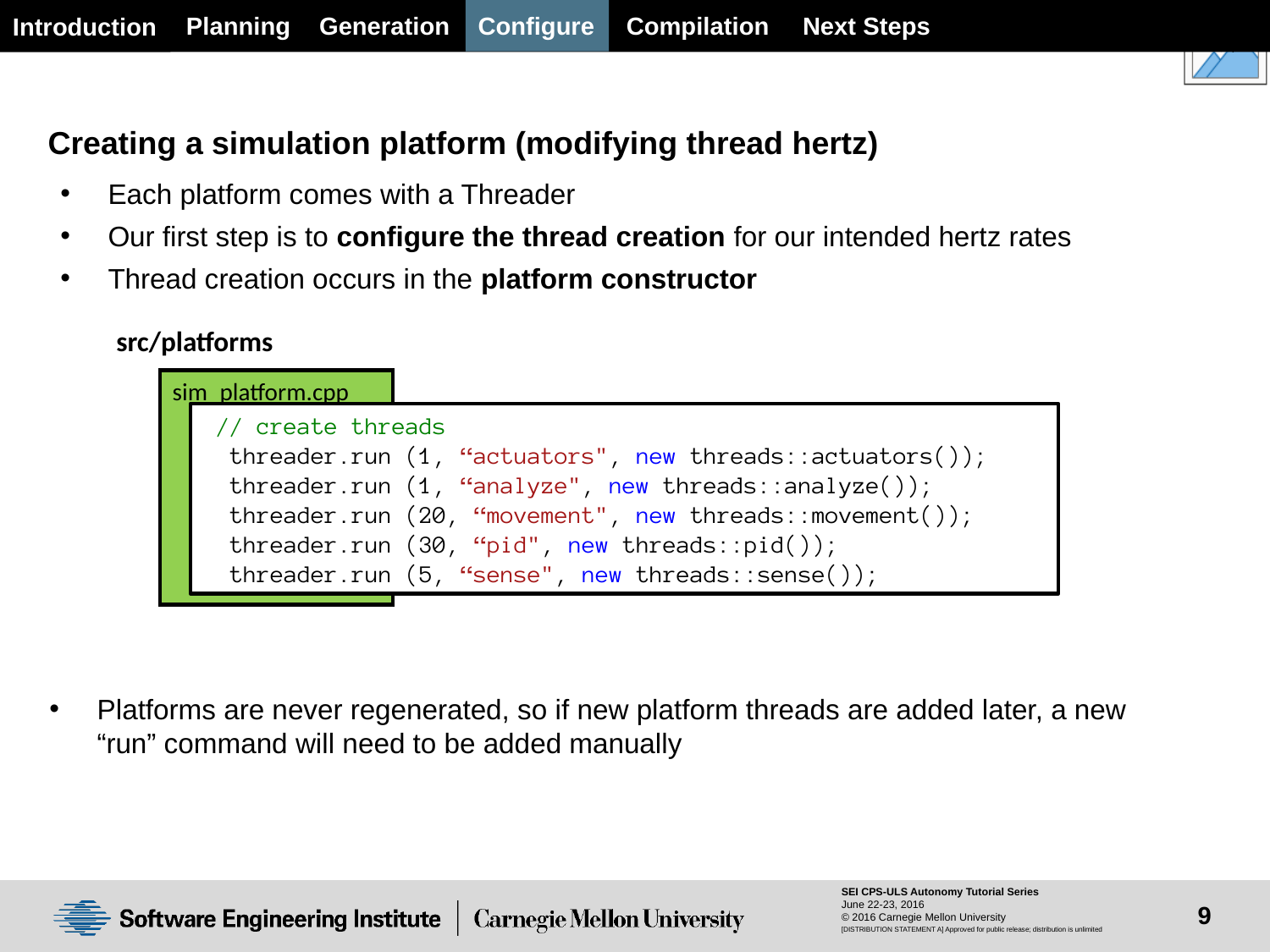

Planning
Generation
Configure
Next Steps
Compilation
Introduction

Creating a simulation platform (modifying thread hertz)
Each platform comes with a Threader
Our first step is to configure the thread creation for our intended hertz rates
Thread creation occurs in the platform constructor
src/platforms
sim_platform.cpp
 // create threads
  threader.run (1, “actuators", new threads::actuators());
  threader.run (1, “analyze", new threads::analyze());
  threader.run (20, “movement", new threads::movement());
  threader.run (30, “pid", new threads::pid());
  threader.run (5, “sense", new threads::sense());
Platforms are never regenerated, so if new platform threads are added later, a new “run” command will need to be added manually